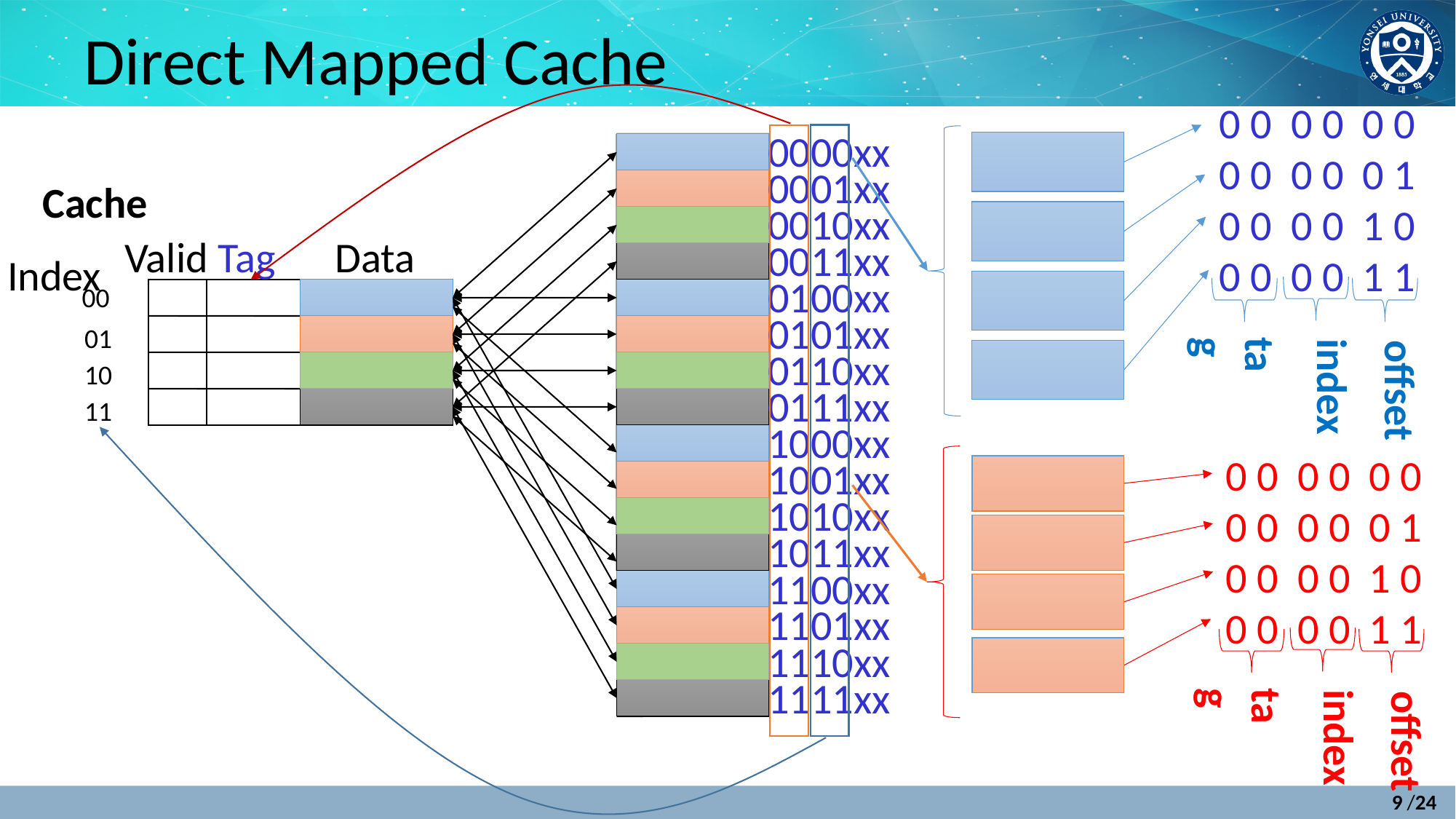

# Direct Mapped Cache

0 0  0 0  0 0
0 0  0 0  0 1
0 0  0 0  1 0
0 0  0 0  1 1

0000xx
0001xx
0010xx
0011xx
0100xx
0101xx
0110xx
0111xx
1000xx
1001xx
1010xx
1011xx
1100xx
1101xx
1110xx
1111xx

Cache

Valid
Tag
Data
Index

00

tag
index
offset

01

10

11

0 0  0 0  0 0
0 0  0 0  0 1
0 0  0 0  1 0
0 0  0 0  1 1

tag
index
offset

9